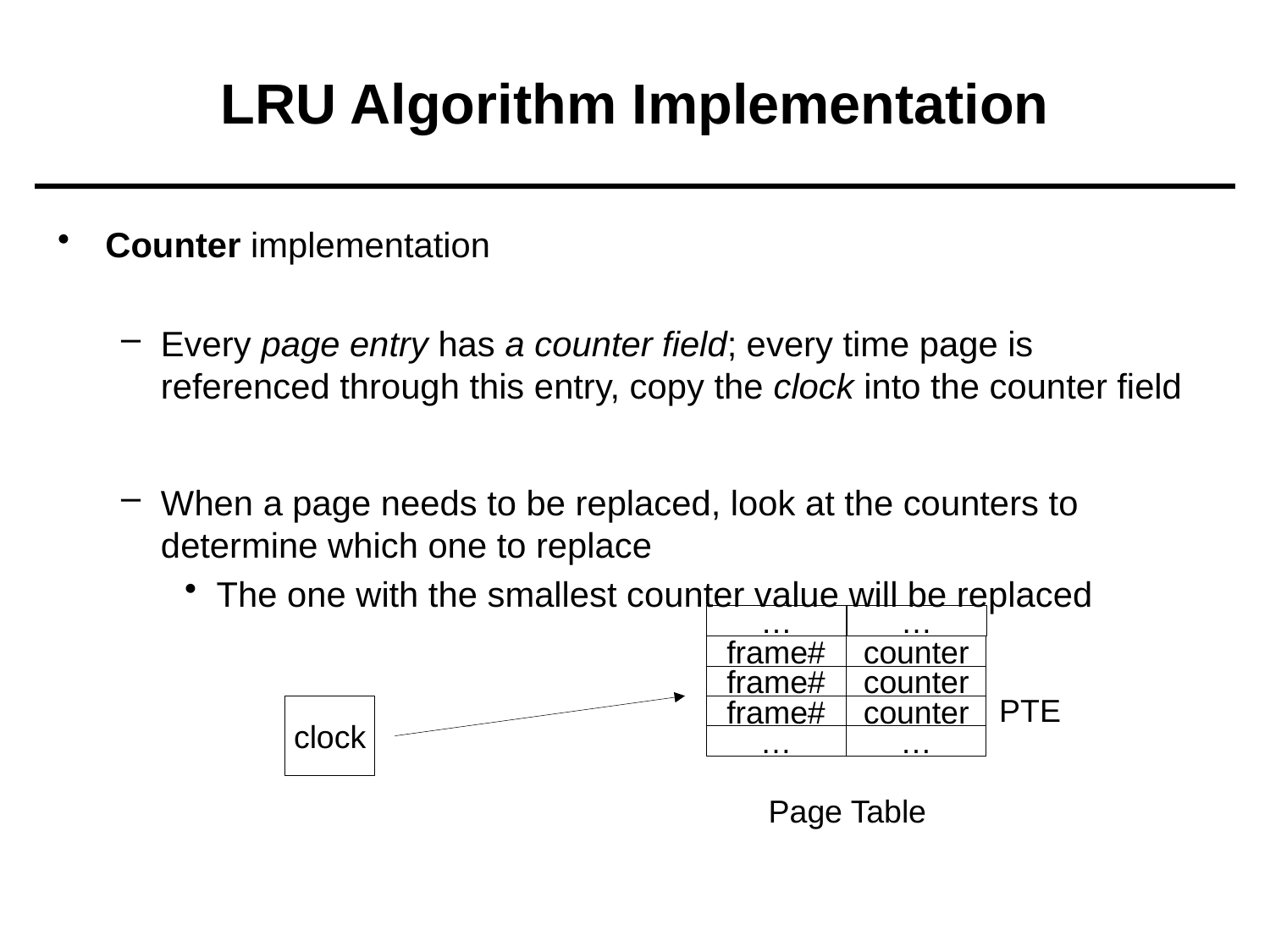

# LRU Algorithm Implementation
Counter implementation

Every page entry has a counter field; every time page is referenced through this entry, copy the clock into the counter field

When a page needs to be replaced, look at the counters to determine which one to replace
The one with the smallest counter value will be replaced

…
…
frame#
counter
frame#
counter
PTE
clock
frame#
counter
…
…
Page Table
36